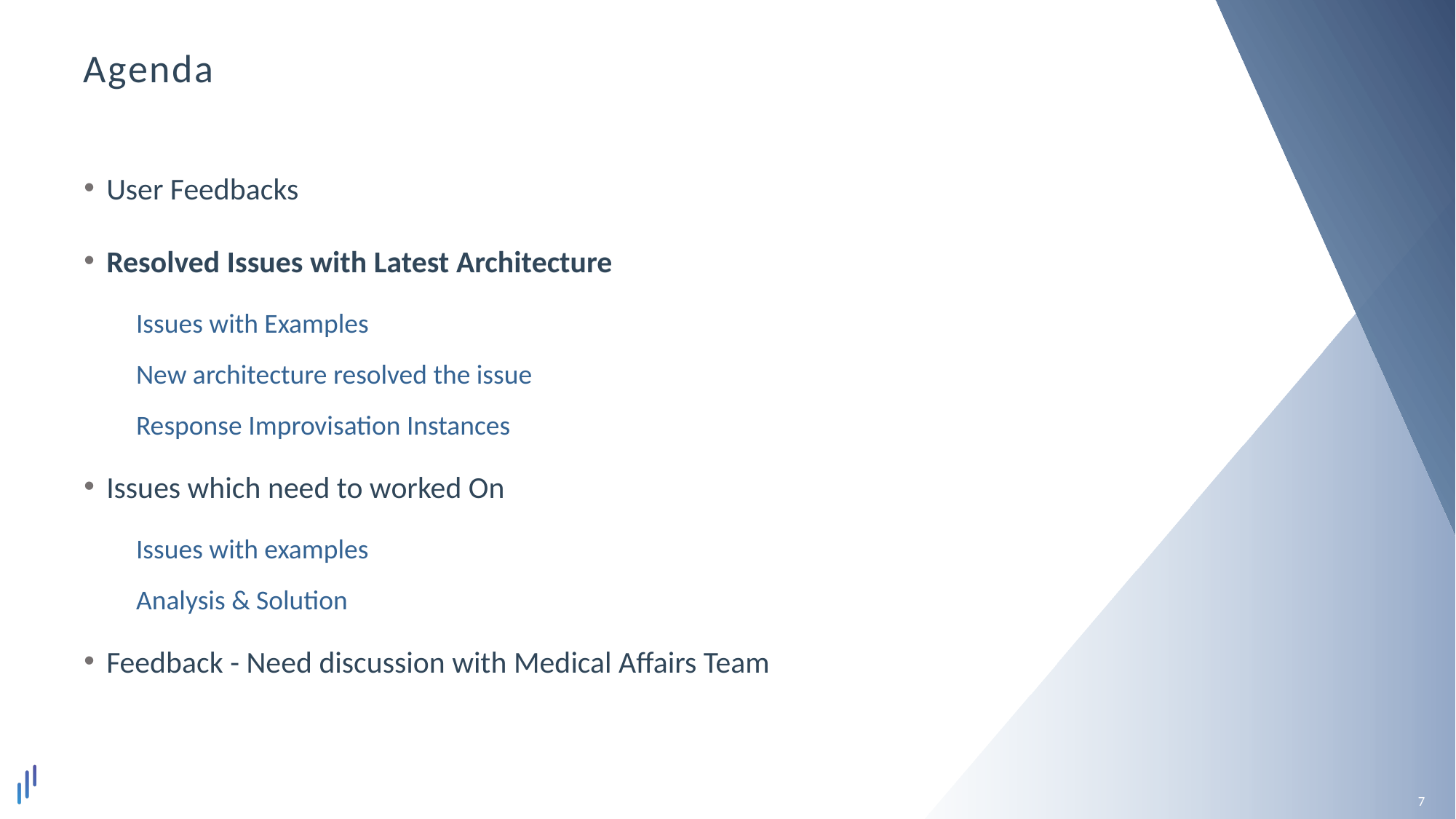

# Agenda
User Feedbacks
Resolved Issues with Latest Architecture
Issues with Examples
New architecture resolved the issue
Response Improvisation Instances
Issues which need to worked On
Issues with examples
Analysis & Solution
Feedback - Need discussion with Medical Affairs Team